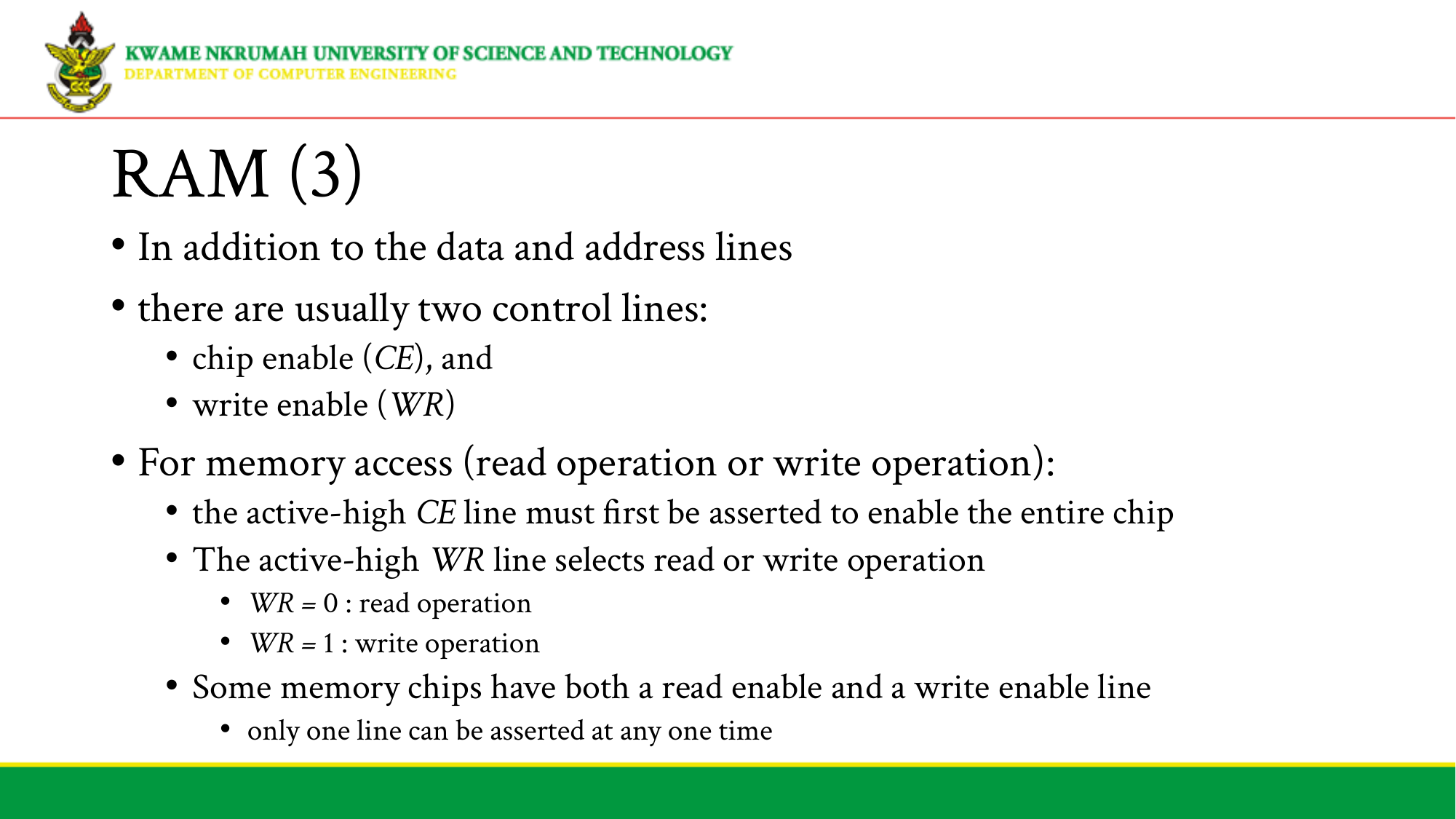

# RAM (3)
In addition to the data and address lines
there are usually two control lines:
chip enable (CE), and
write enable (WR)
For memory access (read operation or write operation):
the active-high CE line must first be asserted to enable the entire chip
The active-high WR line selects read or write operation
WR = 0 : read operation
WR = 1 : write operation
Some memory chips have both a read enable and a write enable line
only one line can be asserted at any one time